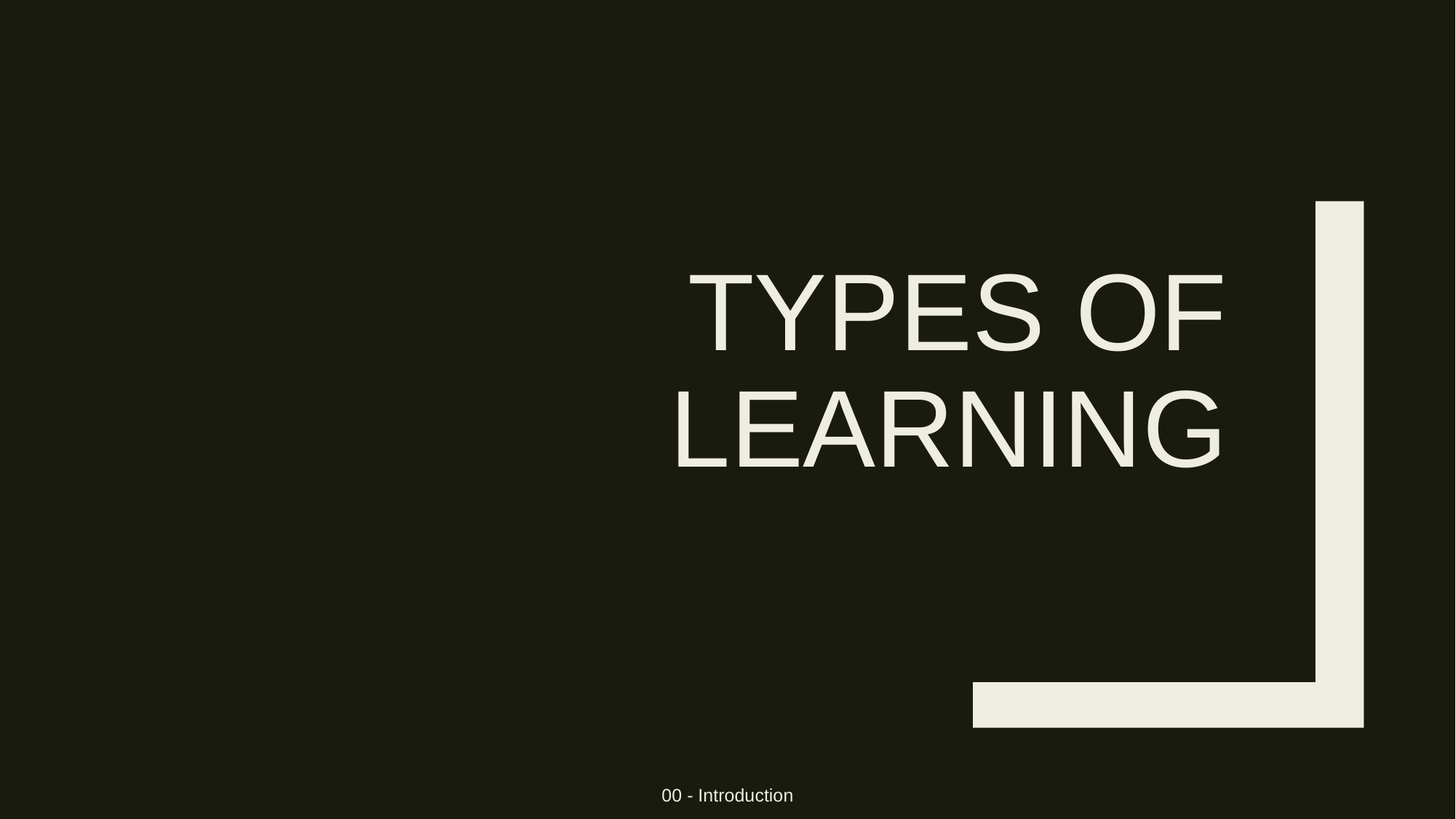

# Types of Learning

00 - Introduction